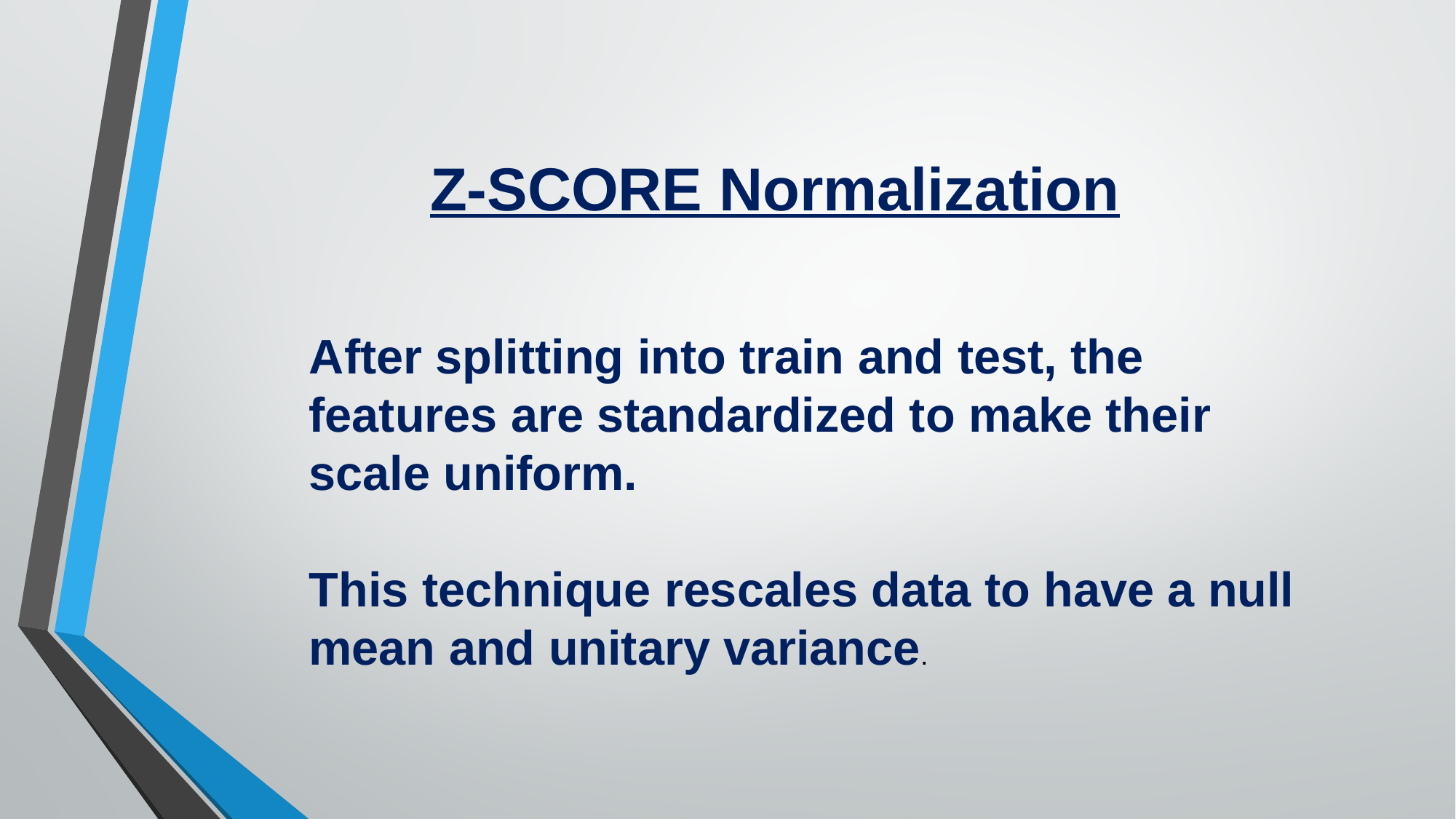

# Z-SCORE Normalization
After splitting into train and test, the features are standardized to make their scale uniform.

This technique rescales data to have a null mean and unitary variance.